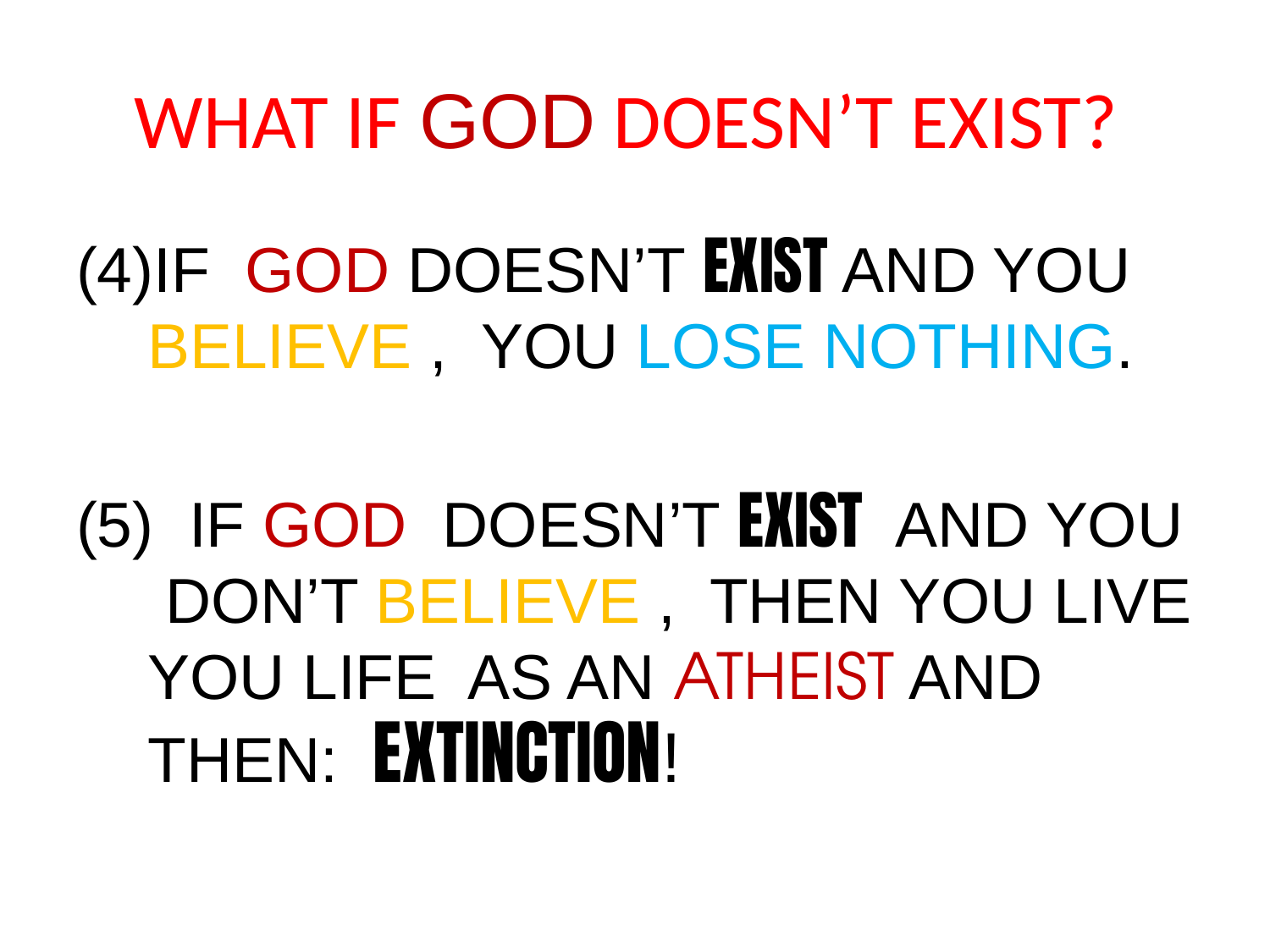

# WHAT IF GOD DOESN’T EXIST?
IF  GOD DOESN’T EXIST AND YOU BELIEVE ,  YOU LOSE NOTHING.

(5)  IF GOD  DOESN’T EXIST  AND YOU  DON’T BELIEVE ,  THEN YOU LIVE YOU LIFE  AS AN ATHEIST AND THEN:  EXTINCTION!